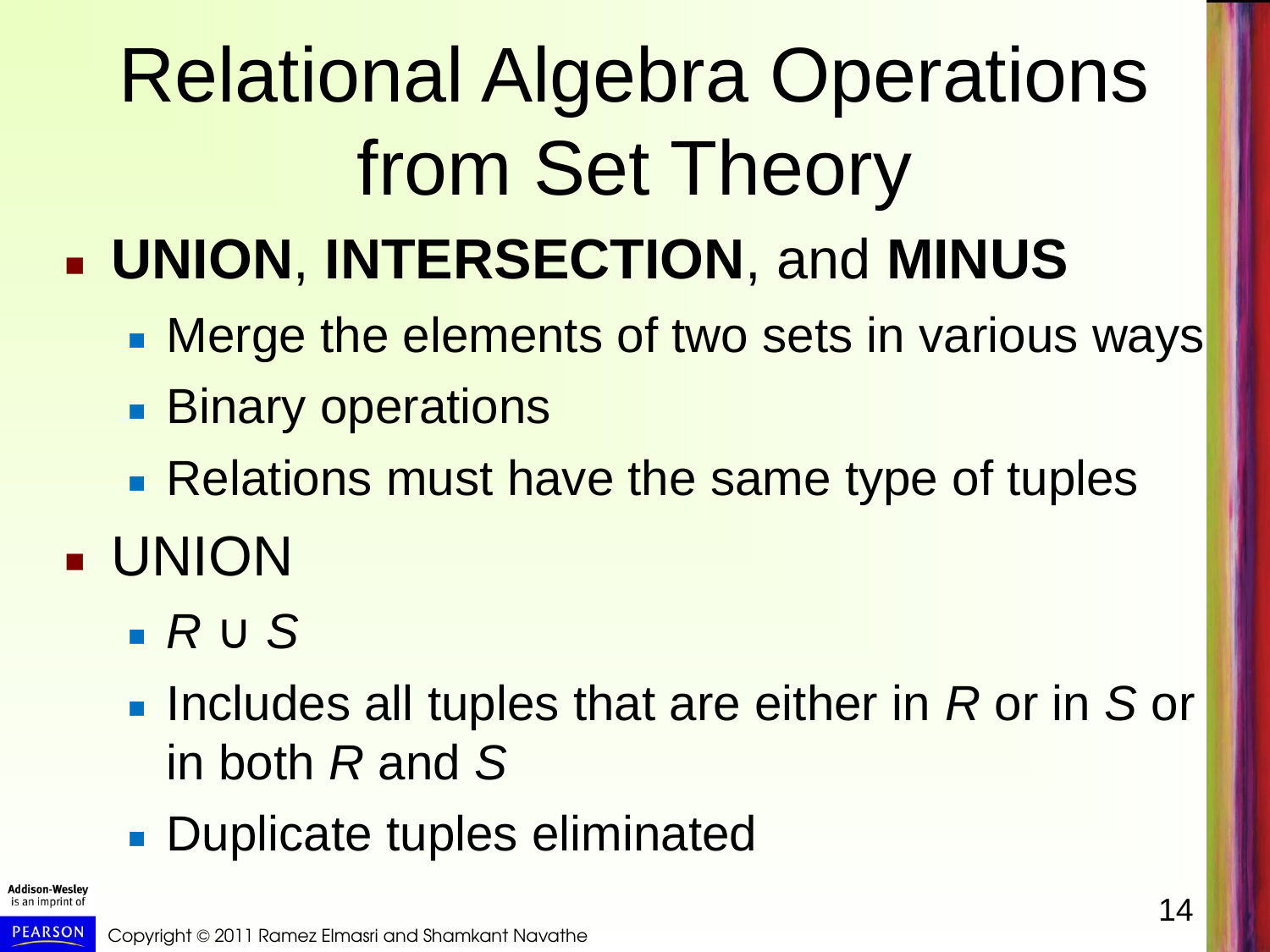

# Relational Algebra Operations from Set Theory
UNION, INTERSECTION, and MINUS
Merge the elements of two sets in various ways
Binary operations
Relations must have the same type of tuples
UNION
R ∪ S
Includes all tuples that are either in R or in S or in both R and S
Duplicate tuples eliminated
14